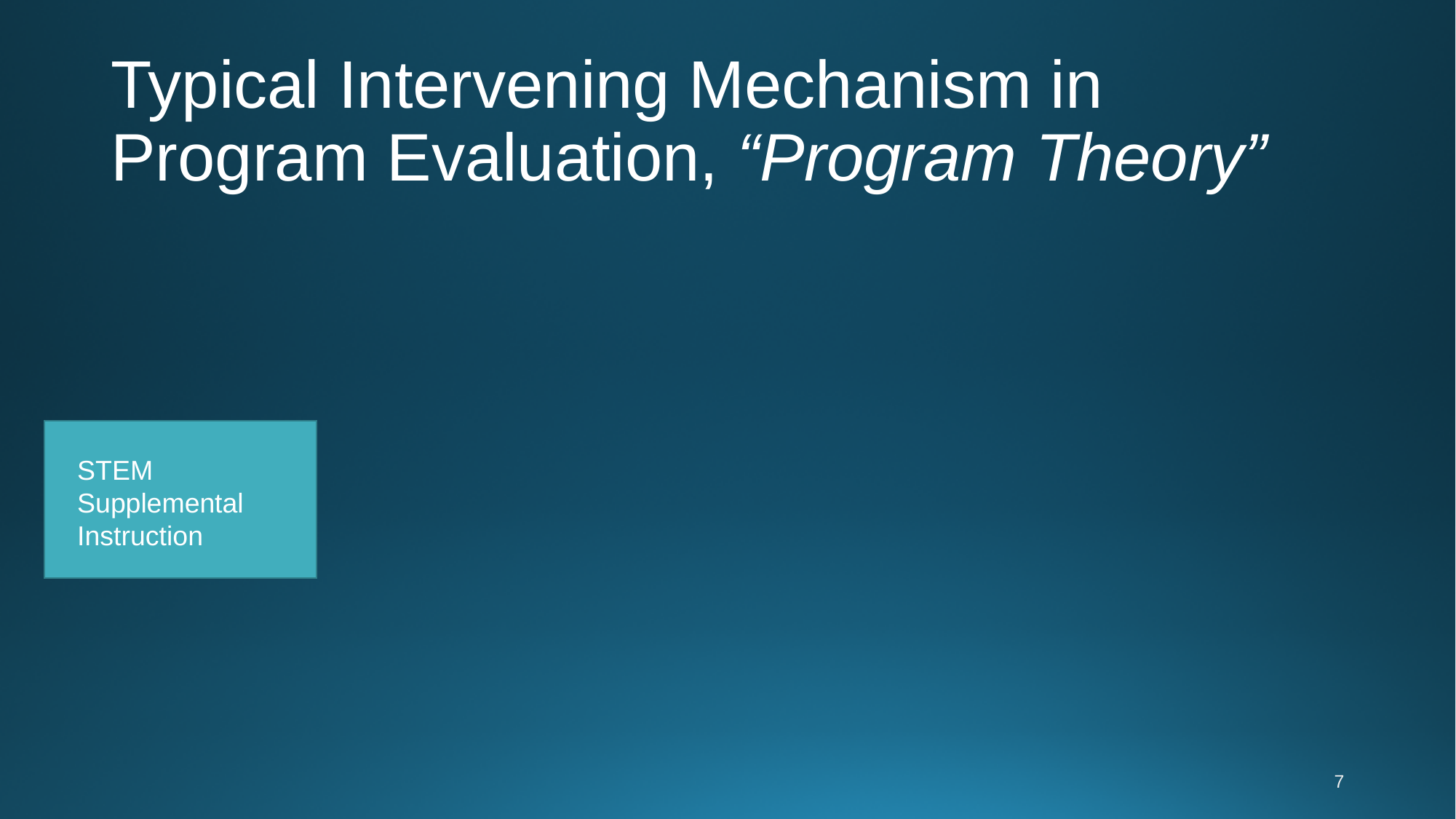

# Typical Intervening Mechanism in Program Evaluation,	“Program Theory”

STEM Supplemental Instruction
7